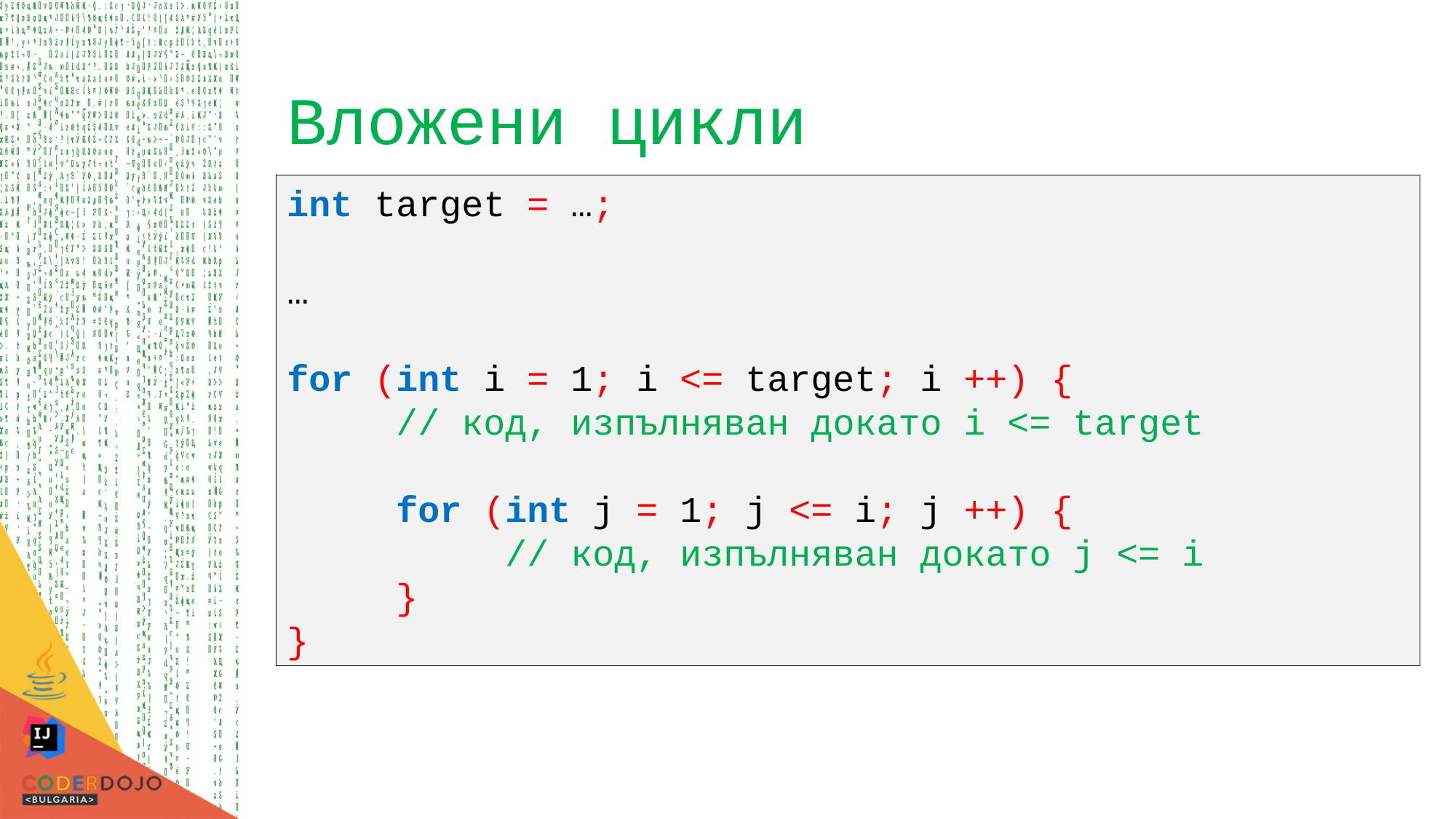

# Вложени цикли
int target = …;

…

for (int i = 1; i <= target; i ++) {
	// код, изпълняван докато i <= target

	for (int j = 1; j <= i; j ++) {
		// код, изпълняван докато j <= i
	}
}